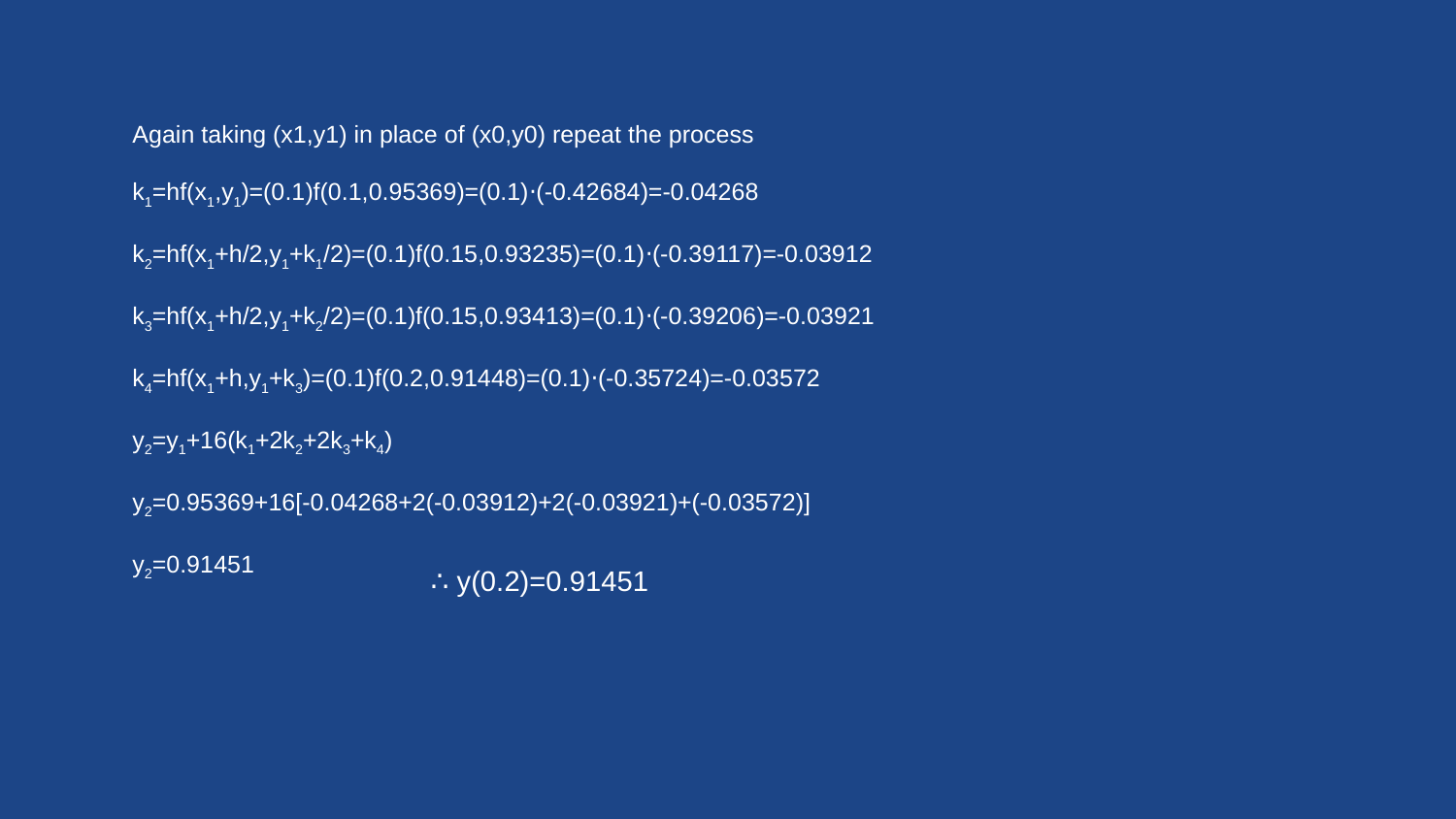

Again taking (x1,y1) in place of (x0,y0) repeat the process

k1=hf(x1,y1)=(0.1)f(0.1,0.95369)=(0.1)⋅(-0.42684)=-0.04268

k2=hf(x1+h/2,y1+k1/2)=(0.1)f(0.15,0.93235)=(0.1)⋅(-0.39117)=-0.03912

k3=hf(x1+h/2,y1+k2/2)=(0.1)f(0.15,0.93413)=(0.1)⋅(-0.39206)=-0.03921

k4=hf(x1+h,y1+k3)=(0.1)f(0.2,0.91448)=(0.1)⋅(-0.35724)=-0.03572

y2=y1+16(k1+2k2+2k3+k4)

y2=0.95369+16[-0.04268+2(-0.03912)+2(-0.03921)+(-0.03572)]

y2=0.91451
∴ y(0.2)=0.91451